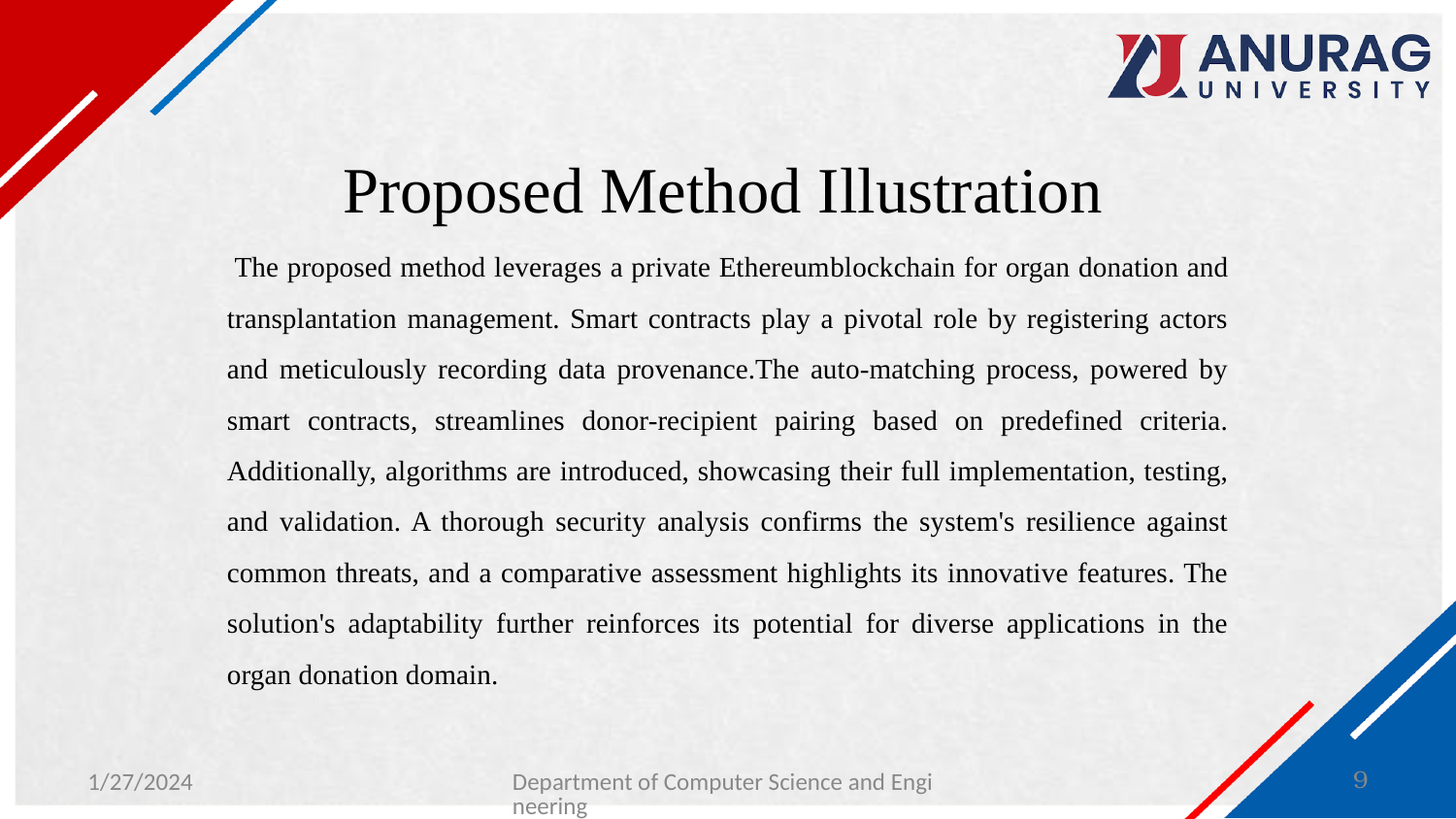

# Proposed Method Illustration

 The proposed method leverages a private Ethereumblockchain for organ donation and transplantation management. Smart contracts play a pivotal role by registering actors and meticulously recording data provenance.The auto-matching process, powered by smart contracts, streamlines donor-recipient pairing based on predefined criteria. Additionally, algorithms are introduced, showcasing their full implementation, testing, and validation. A thorough security analysis confirms the system's resilience against common threats, and a comparative assessment highlights its innovative features. The solution's adaptability further reinforces its potential for diverse applications in the organ donation domain.

1/27/2024
Department of Computer Science and Engineering
9